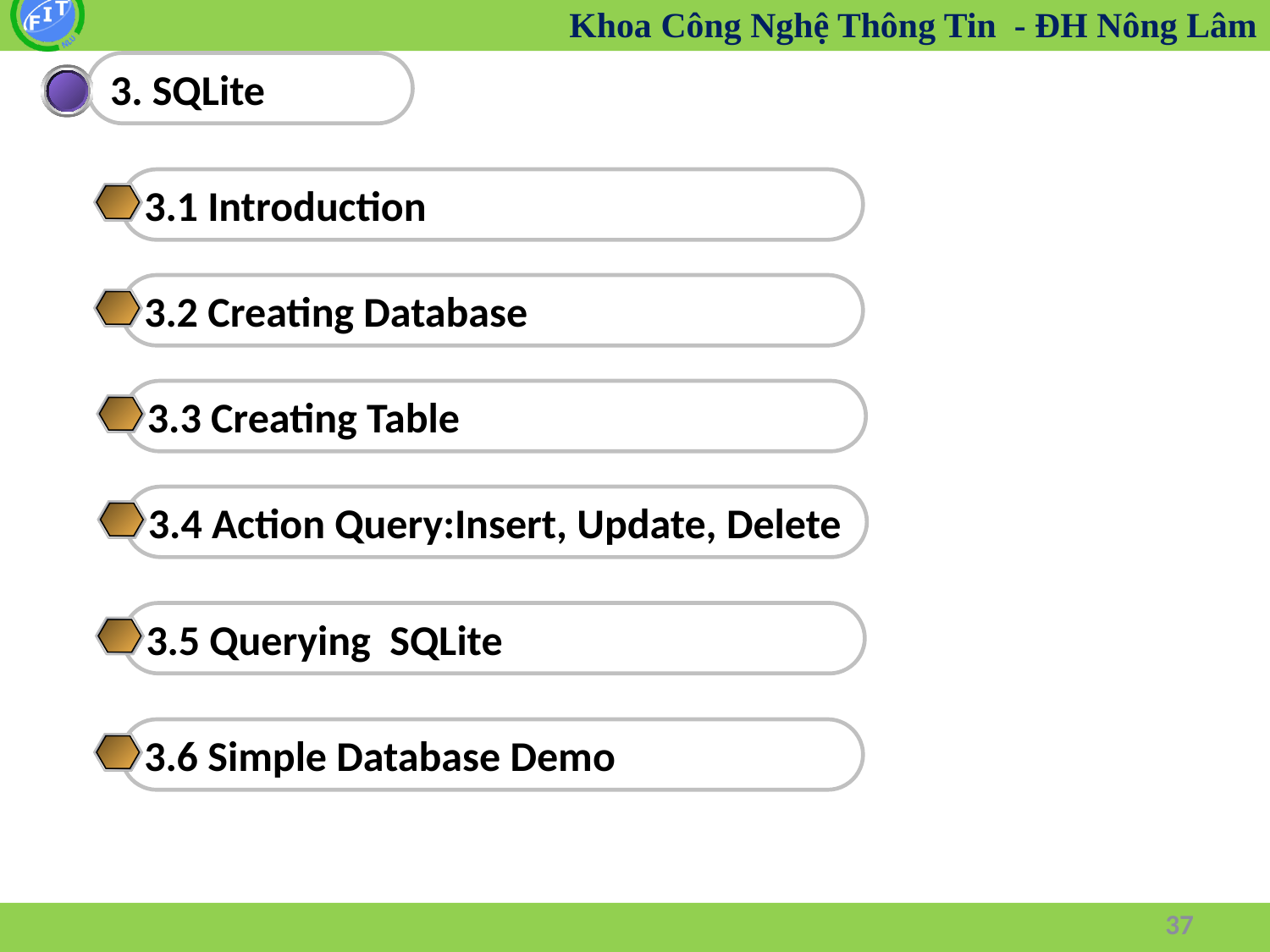

3. SQLite

3.1 Introduction

3.2 Creating Database

3.3 Creating Table

3.4 Action Query:Insert, Update, Delete

3.5 Querying  SQLite

3.6 Simple Database Demo

37